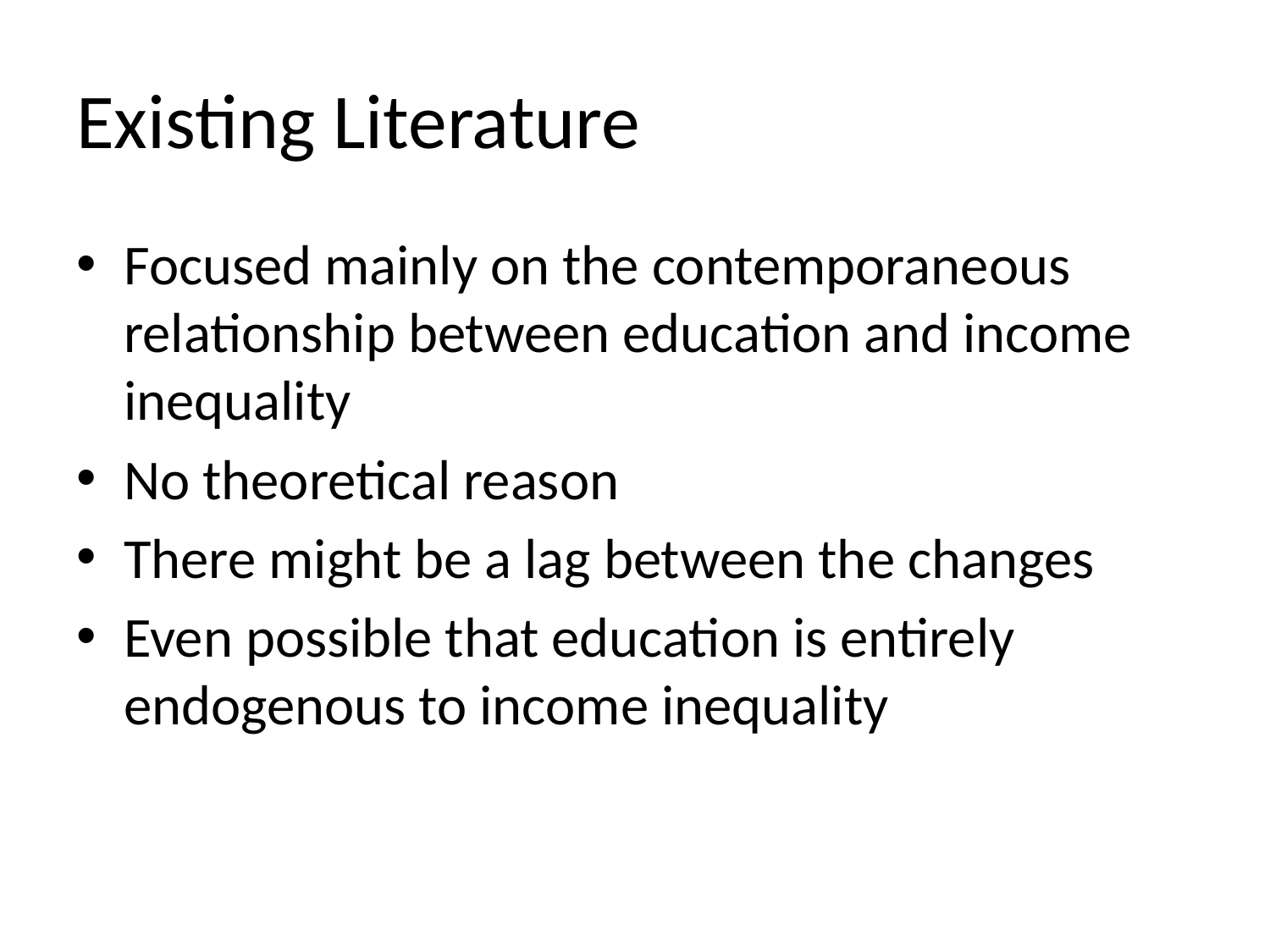

# Existing Literature
Focused mainly on the contemporaneous relationship between education and income inequality
No theoretical reason
There might be a lag between the changes
Even possible that education is entirely endogenous to income inequality